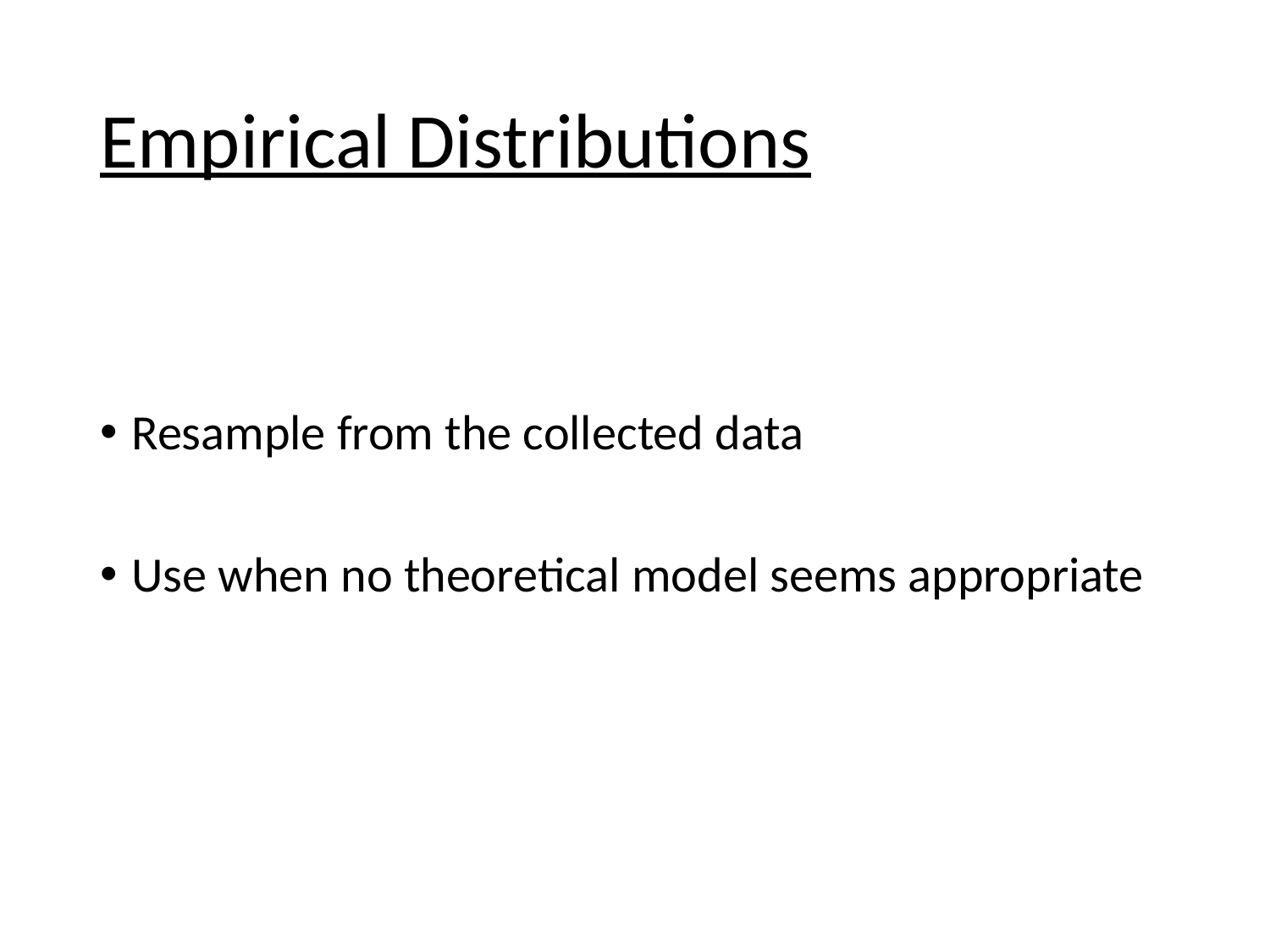

# Empirical Distributions

Resample from the collected data

Use when no theoretical model seems appropriate